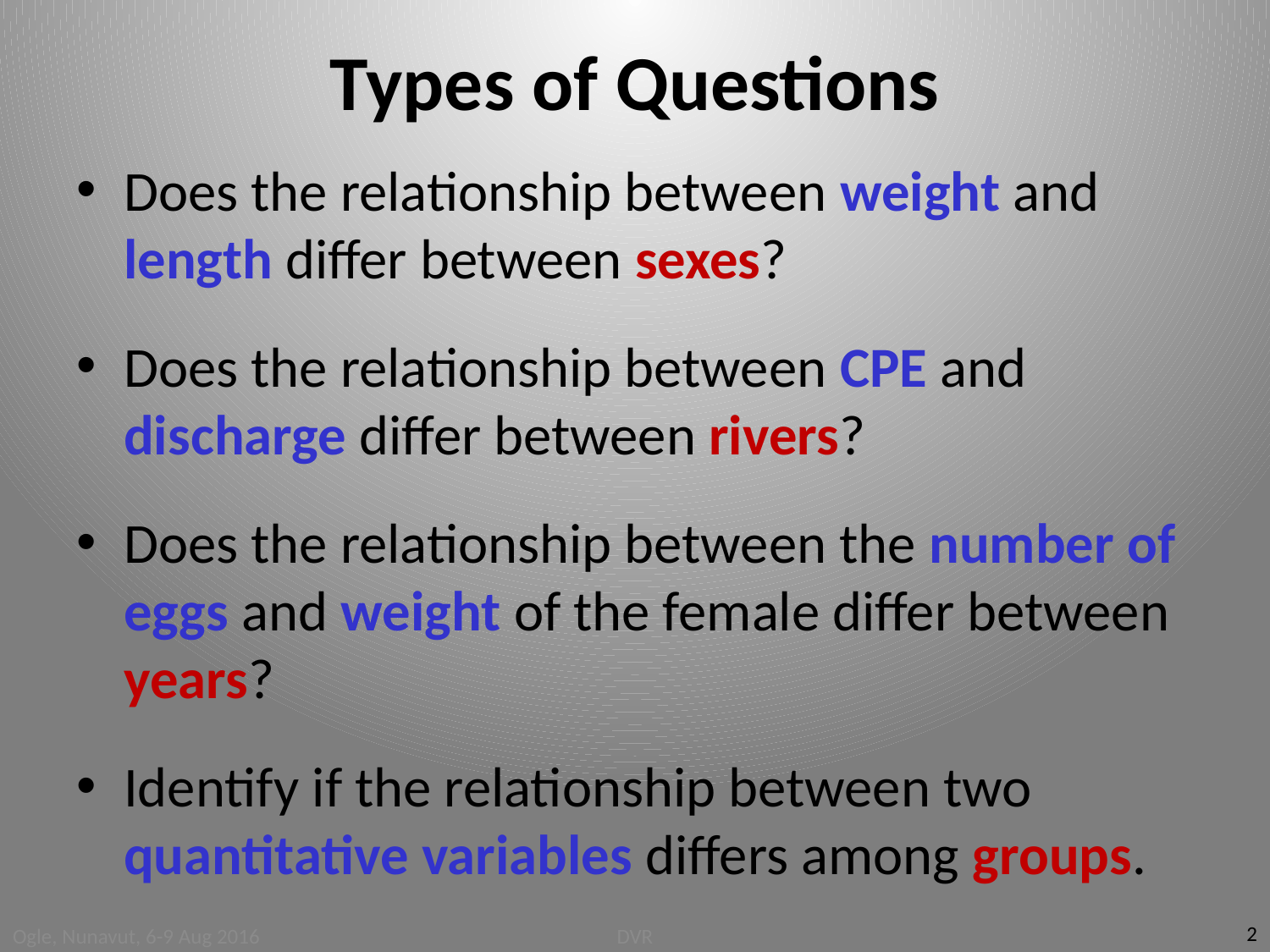

# Types of Questions
Does the relationship between weight and length differ between sexes?

Does the relationship between CPE and discharge differ between rivers?

Does the relationship between the number of eggs and weight of the female differ between years?

Identify if the relationship between two quantitative variables differs among groups.
2
Ogle, Nunavut, 6-9 Aug 2016
DVR